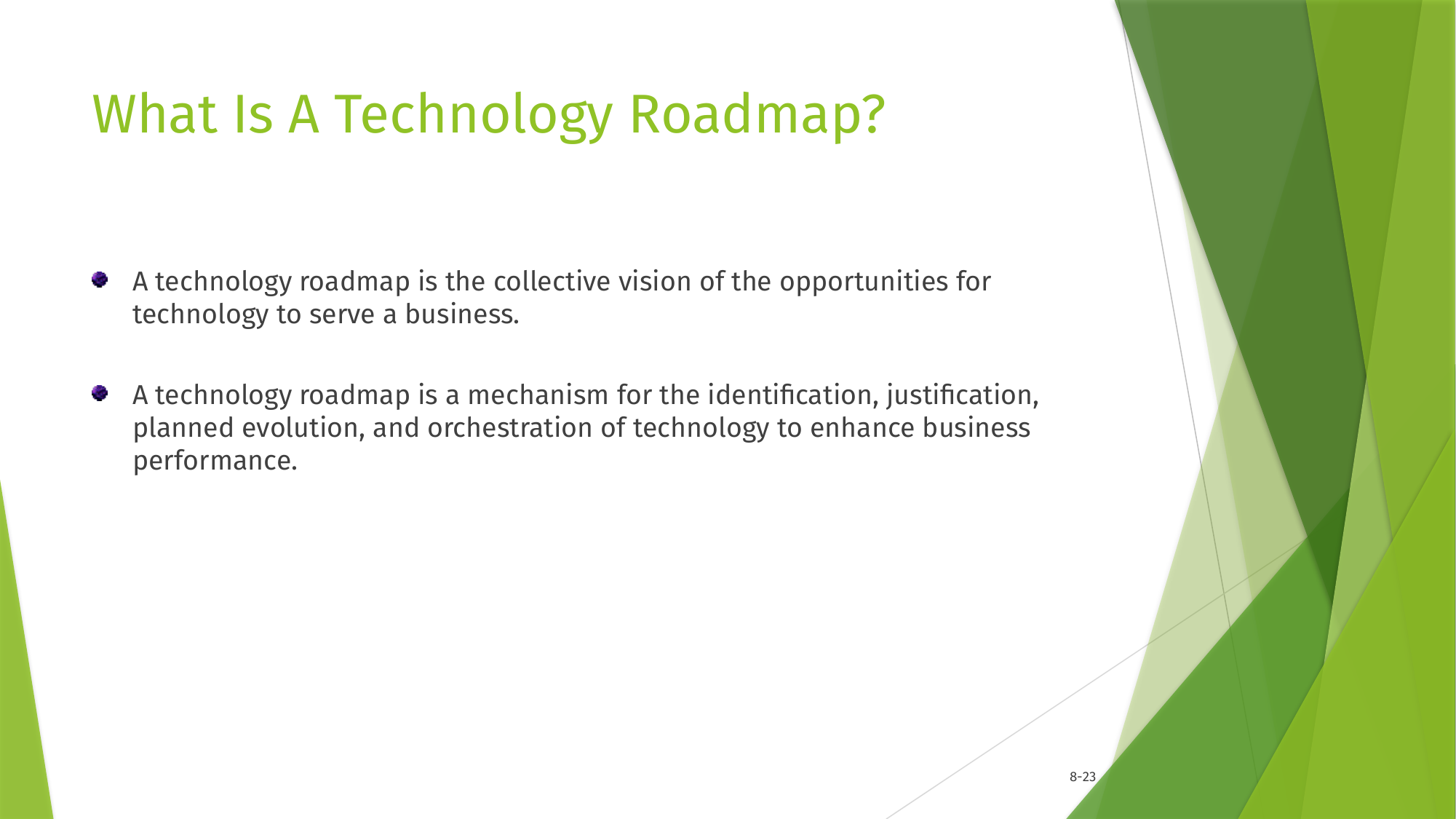

# What Is A Technology Roadmap?
A technology roadmap is the collective vision of the opportunities for technology to serve a business.
A technology roadmap is a mechanism for the identification, justification, planned evolution, and orchestration of technology to enhance business performance.

				8-23